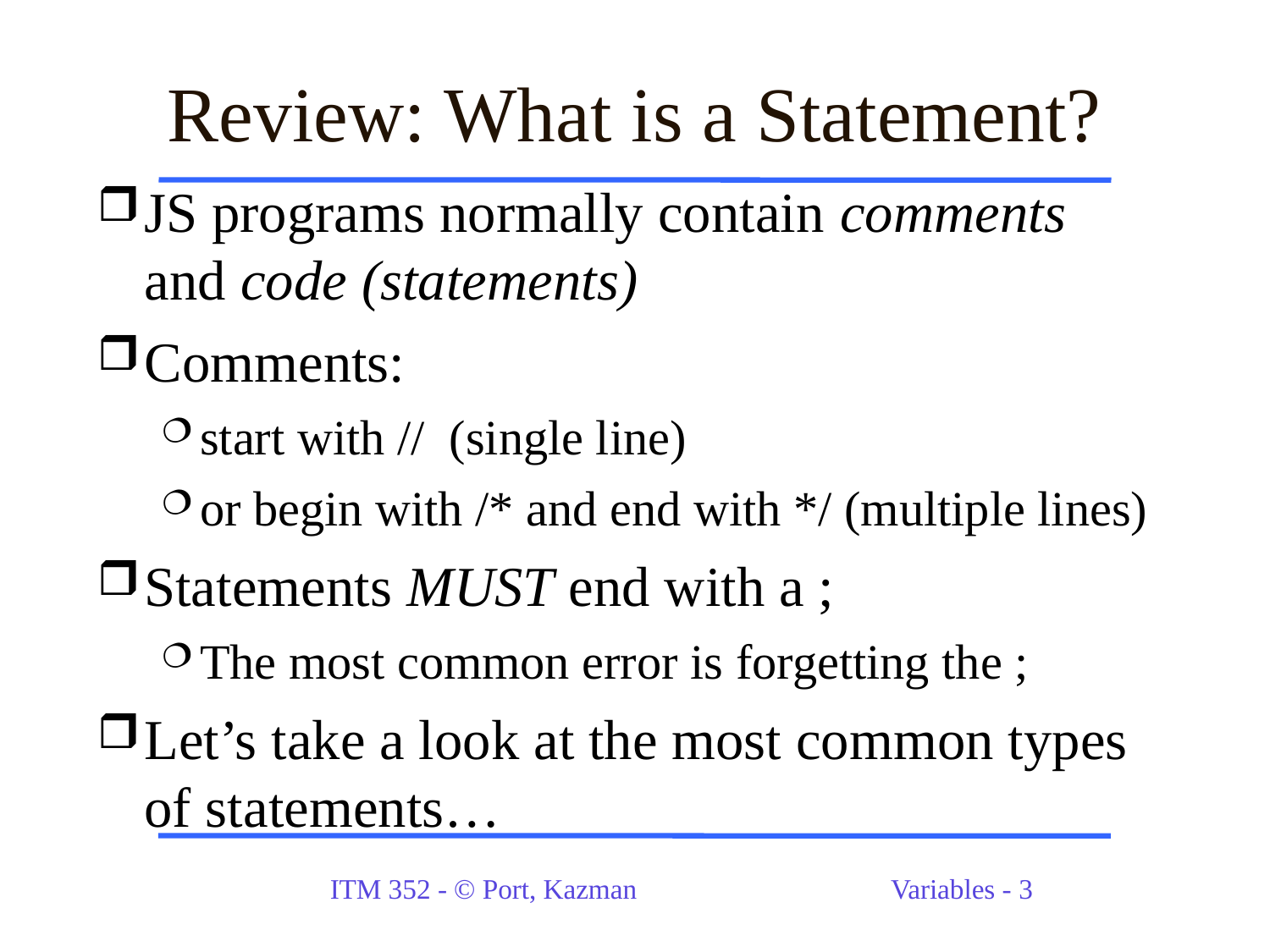

# Review: What is a Statement?
JS programs normally contain comments and code (statements)
Comments:
start with //  (single line)
or begin with /* and end with */ (multiple lines)
Statements MUST end with a ;
The most common error is forgetting the ;
Let’s take a look at the most common types of statements…